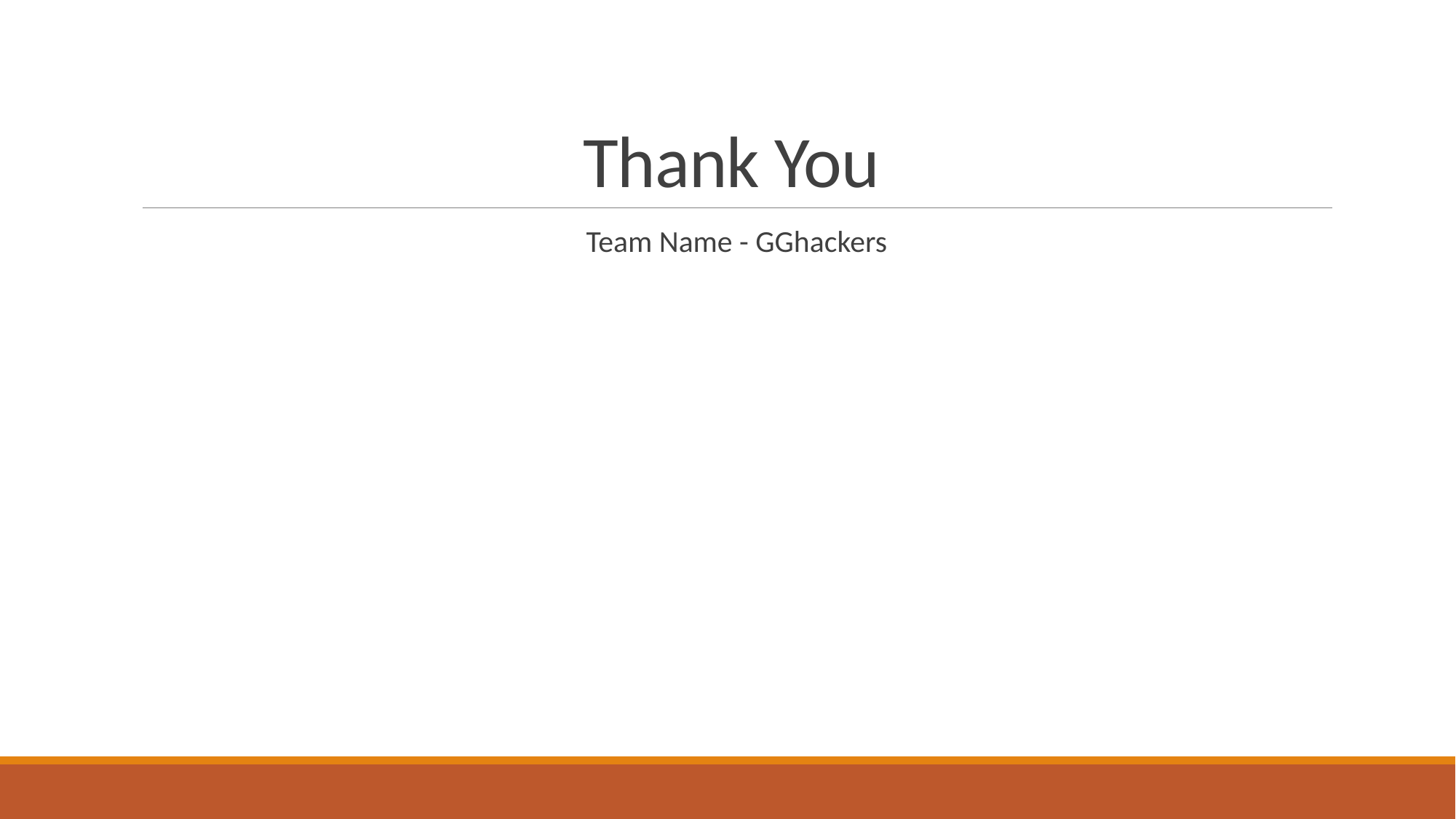

# Thank You
Team Name - GGhackers